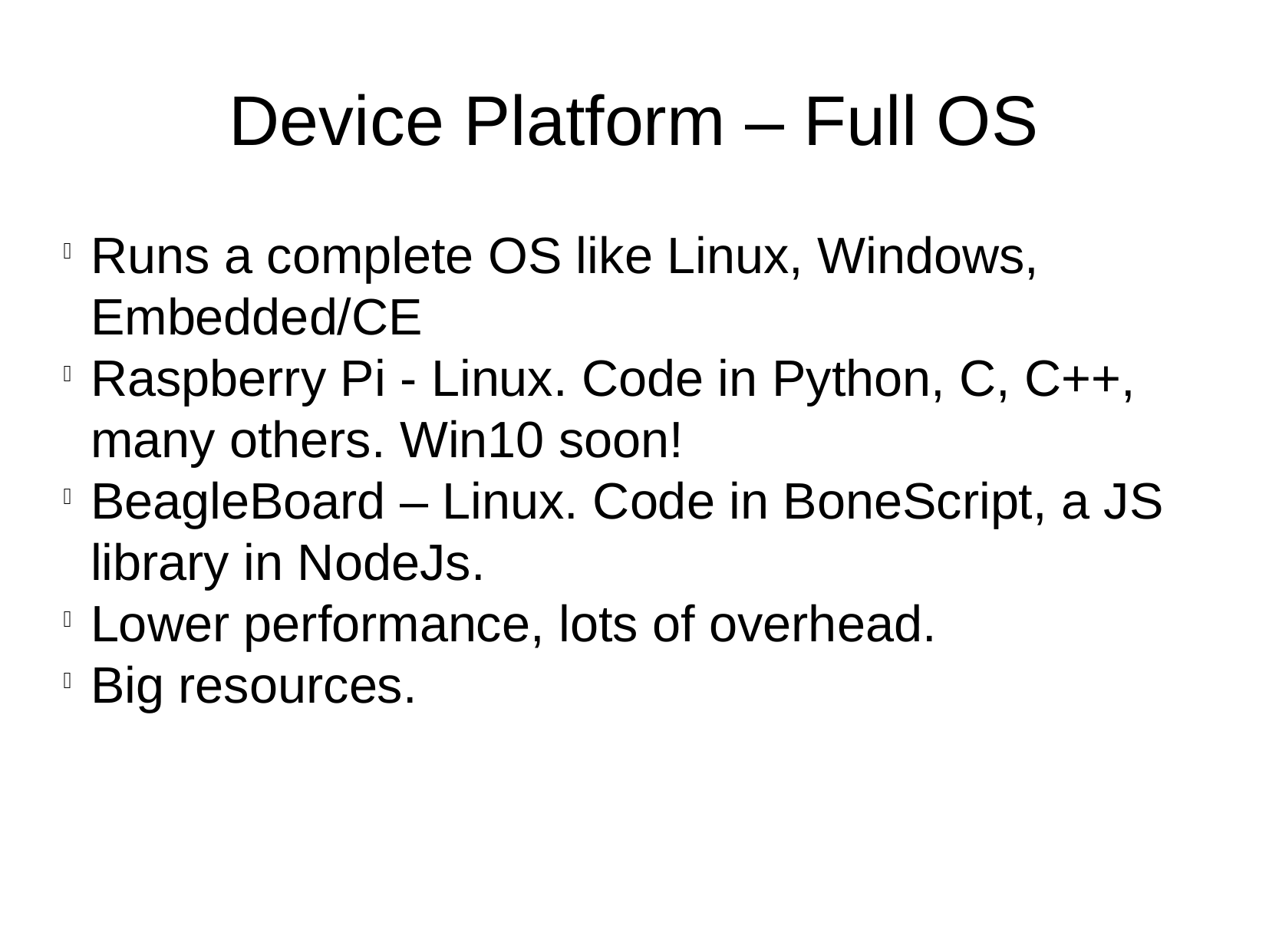

Device Platform – Full OS
Runs a complete OS like Linux, Windows, Embedded/CE
Raspberry Pi - Linux. Code in Python, C, C++, many others. Win10 soon!
BeagleBoard – Linux. Code in BoneScript, a JS library in NodeJs.
Lower performance, lots of overhead.
Big resources.